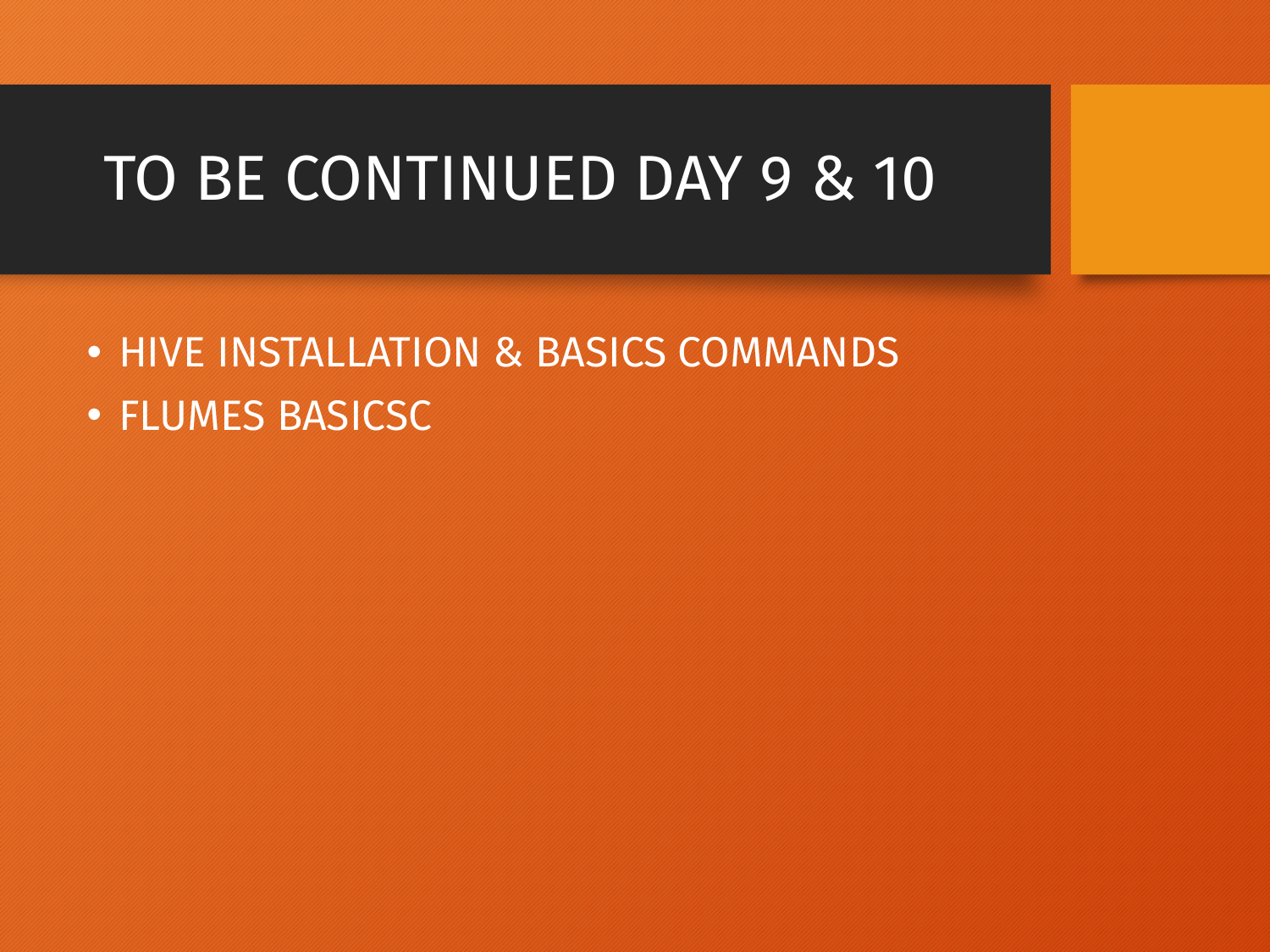

# TO BE CONTINUED DAY 9 & 10
HIVE INSTALLATION & BASICS COMMANDS
FLUMES BASICSC